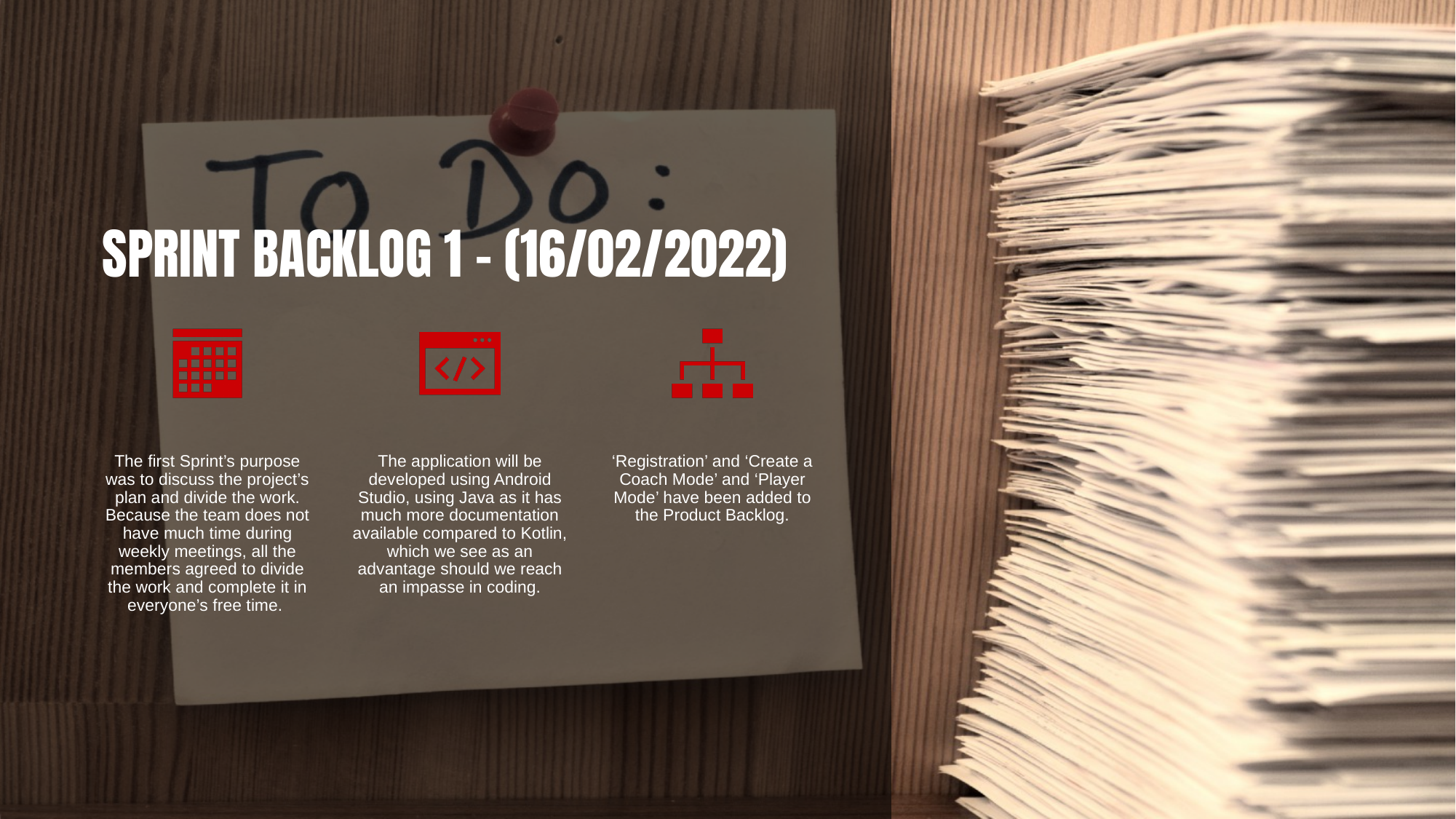

The first Sprint’s purpose was to discuss the project’s plan and divide the work. Because the team does not have much time during weekly meetings, all the members agreed to divide the work and complete it in everyone’s free time.
The application will be developed using Android Studio, using Java as it has much more documentation available compared to Kotlin, which we see as an advantage should we reach an impasse in coding.
‘Registration’ and ‘Create a Coach Mode’ and ‘Player Mode’ have been added to the Product Backlog.
# SPRINT BACKLOG 1 - (16/02/2022)